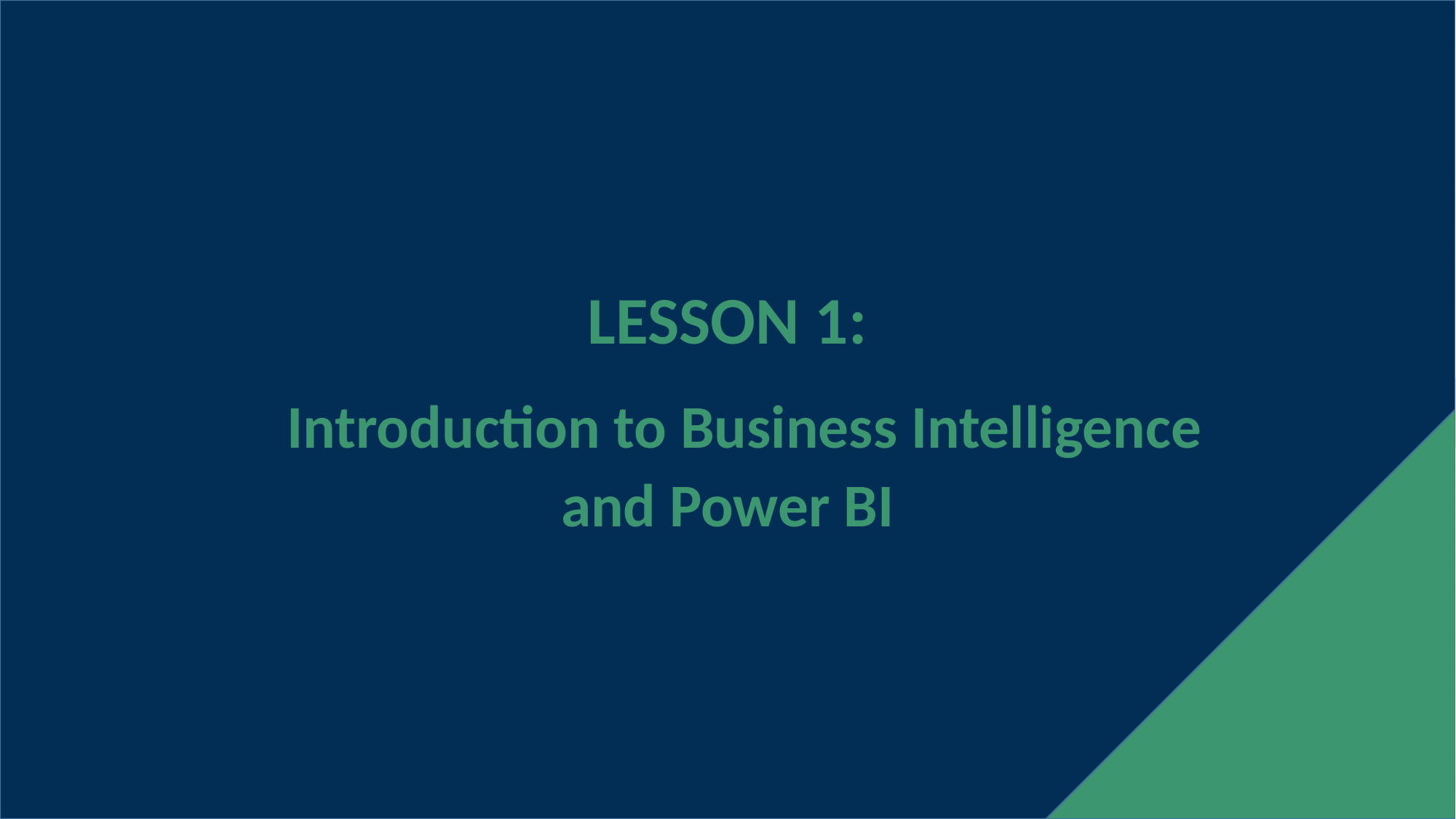

LESSON 1:
  Introduction to Business Intelligence and Power BI